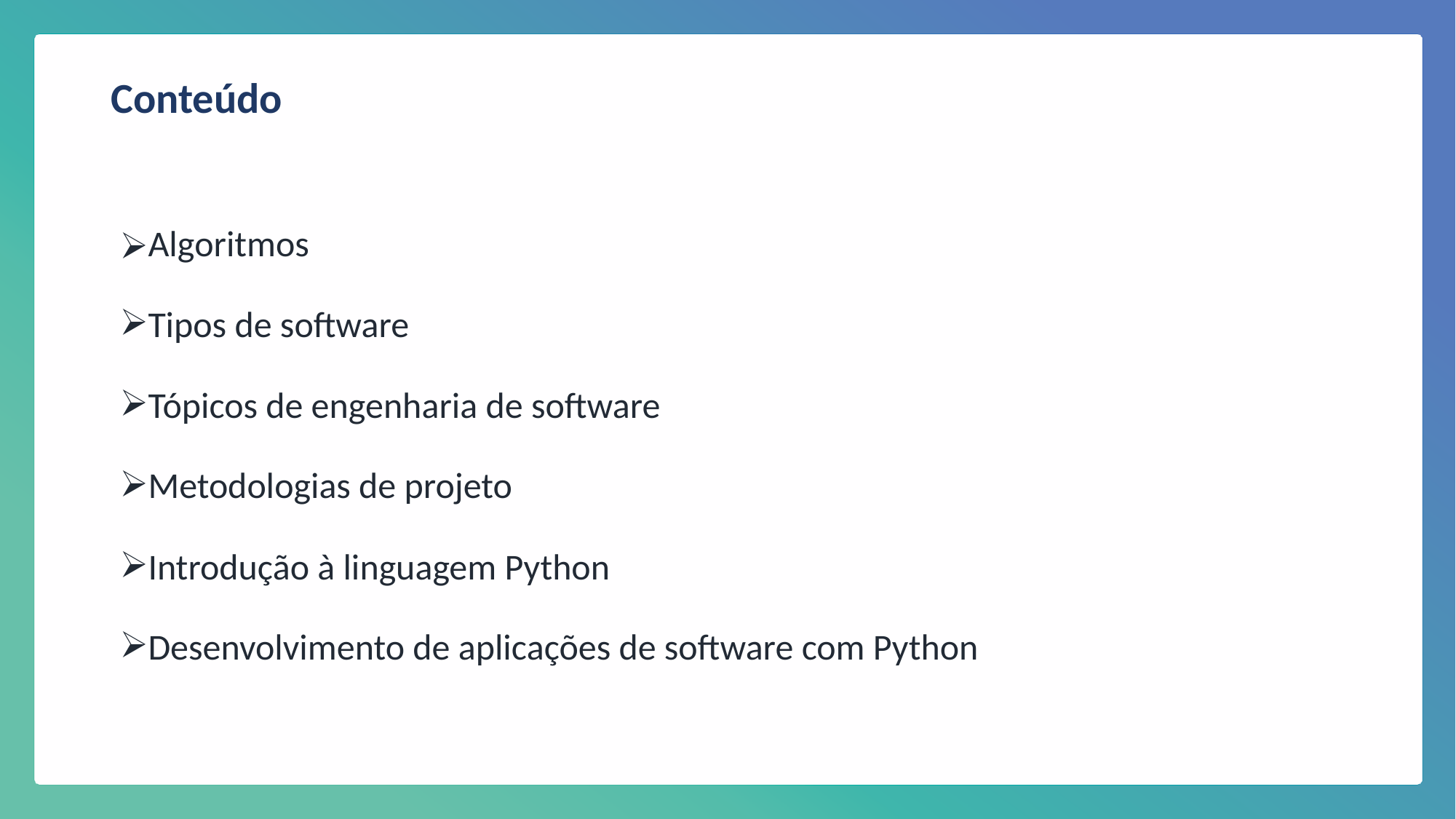

Conteúdo

Algoritmos
Tipos de software
Tópicos de engenharia de software
Metodologias de projeto
Introdução à linguagem Python
Desenvolvimento de aplicações de software com Python